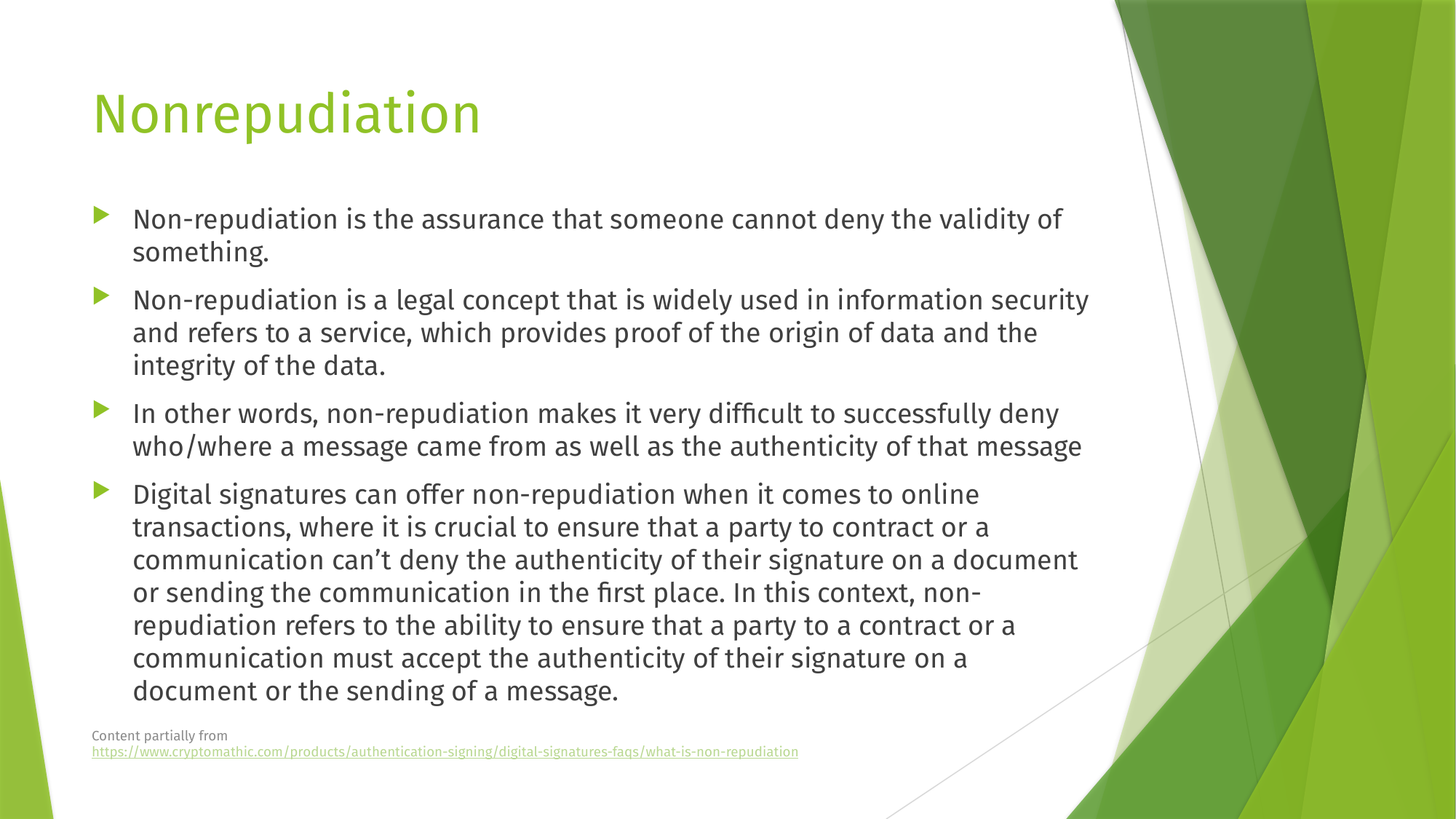

# Nonrepudiation
Non-repudiation is the assurance that someone cannot deny the validity of something.
Non-repudiation is a legal concept that is widely used in information security and refers to a service, which provides proof of the origin of data and the integrity of the data.
In other words, non-repudiation makes it very difficult to successfully deny who/where a message came from as well as the authenticity of that message
Digital signatures can offer non-repudiation when it comes to online transactions, where it is crucial to ensure that a party to contract or a communication can’t deny the authenticity of their signature on a document or sending the communication in the first place. In this context, non-repudiation refers to the ability to ensure that a party to a contract or a communication must accept the authenticity of their signature on a document or the sending of a message.
Content partially from https://www.cryptomathic.com/products/authentication-signing/digital-signatures-faqs/what-is-non-repudiation